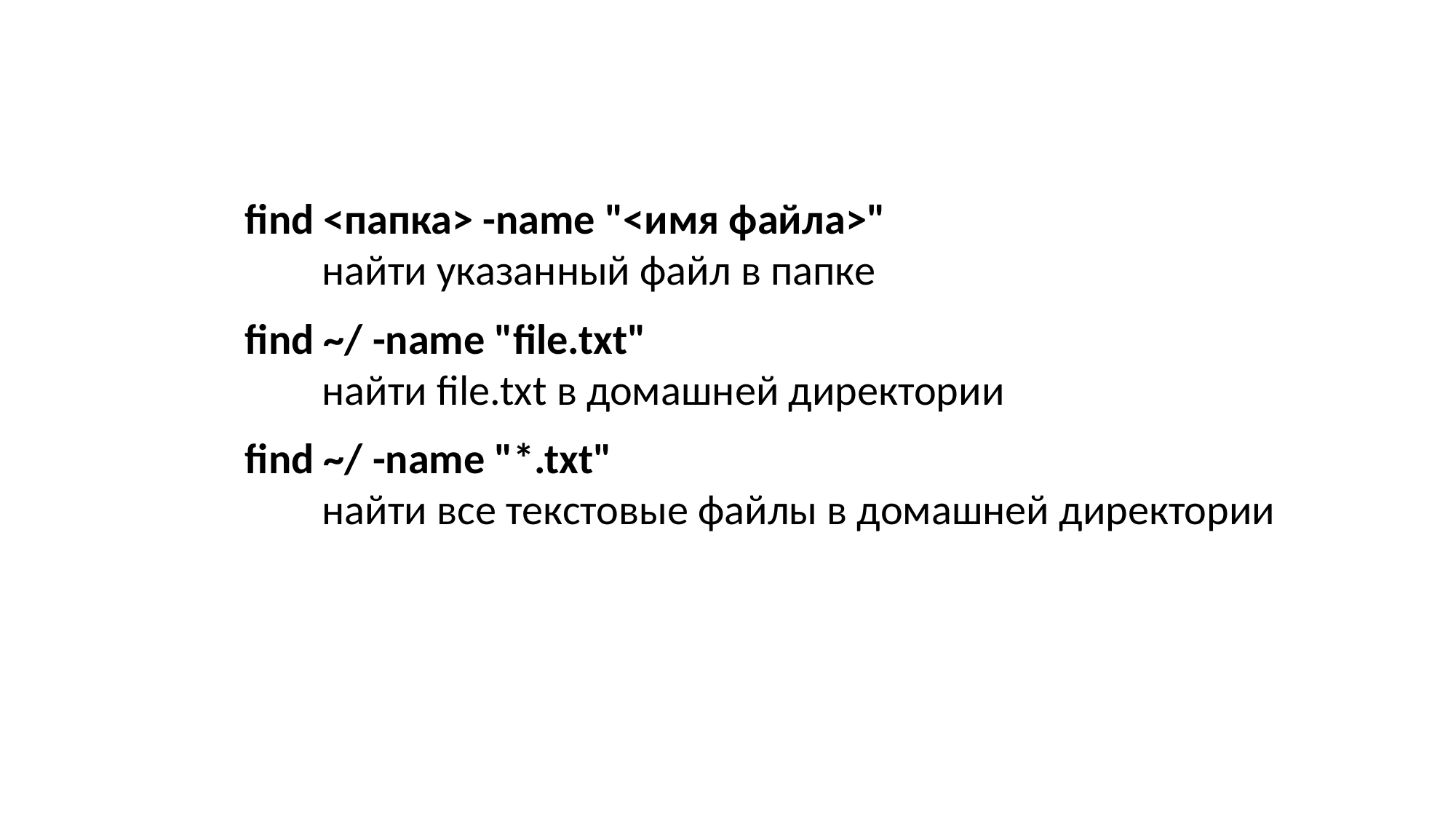

find <папка> -name "<имя файла>"
        найти указанный файл в папке
find ~/ -name "file.txt"
        найти file.txt в домашней директории
find ~/ -name "*.txt"
        найти все текстовые файлы в домашней директории